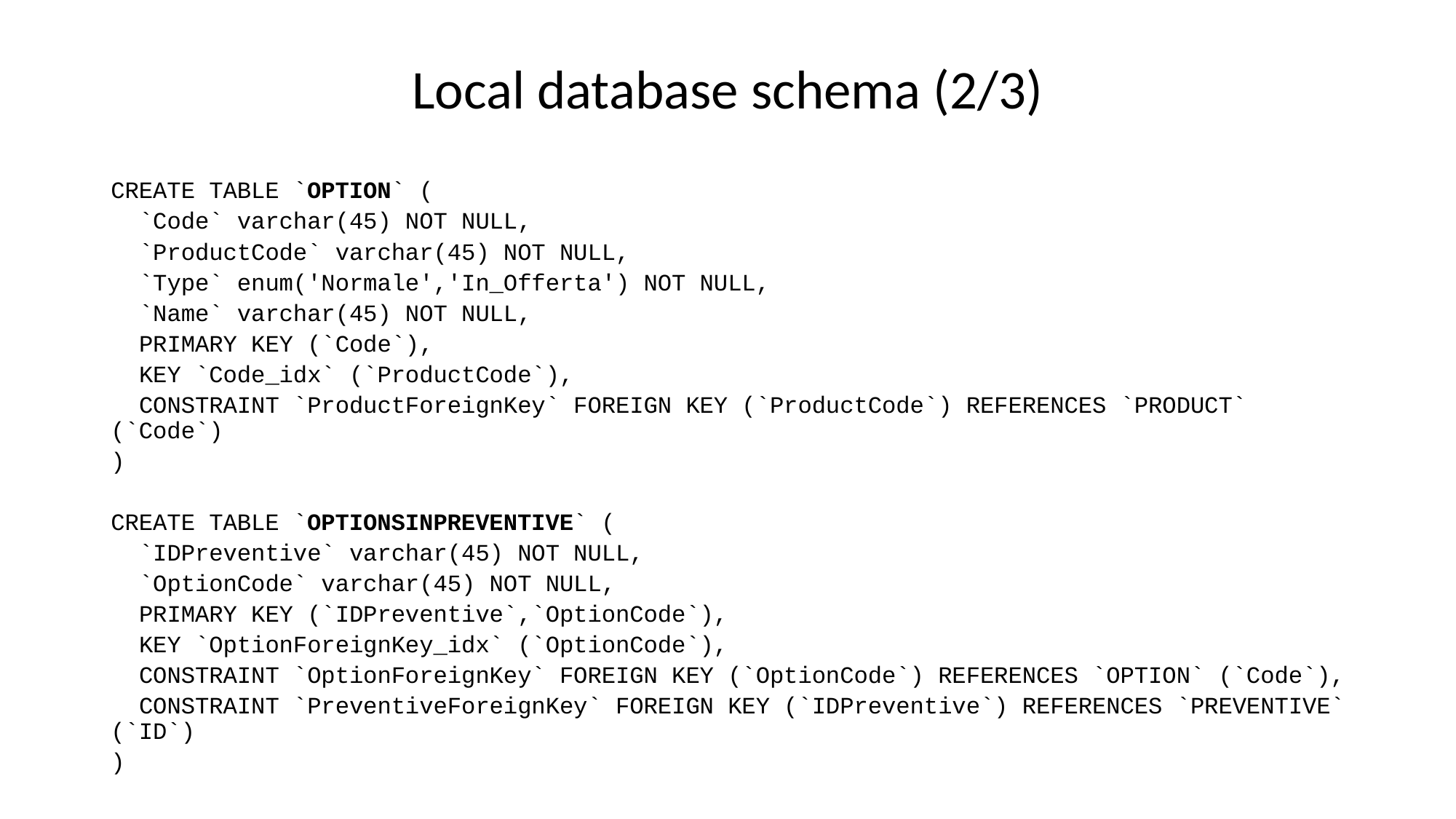

# Local database schema (2/3)

CREATE TABLE `OPTION` (
  `Code` varchar(45) NOT NULL,
  `ProductCode` varchar(45) NOT NULL,
  `Type` enum('Normale','In_Offerta') NOT NULL,
  `Name` varchar(45) NOT NULL,
  PRIMARY KEY (`Code`),
  KEY `Code_idx` (`ProductCode`),
  CONSTRAINT `ProductForeignKey` FOREIGN KEY (`ProductCode`) REFERENCES `PRODUCT` (`Code`)
)

CREATE TABLE `OPTIONSINPREVENTIVE` (
  `IDPreventive` varchar(45) NOT NULL,
  `OptionCode` varchar(45) NOT NULL,
  PRIMARY KEY (`IDPreventive`,`OptionCode`),
  KEY `OptionForeignKey_idx` (`OptionCode`),
  CONSTRAINT `OptionForeignKey` FOREIGN KEY (`OptionCode`) REFERENCES `OPTION` (`Code`),
  CONSTRAINT `PreventiveForeignKey` FOREIGN KEY (`IDPreventive`) REFERENCES `PREVENTIVE` (`ID`)
)